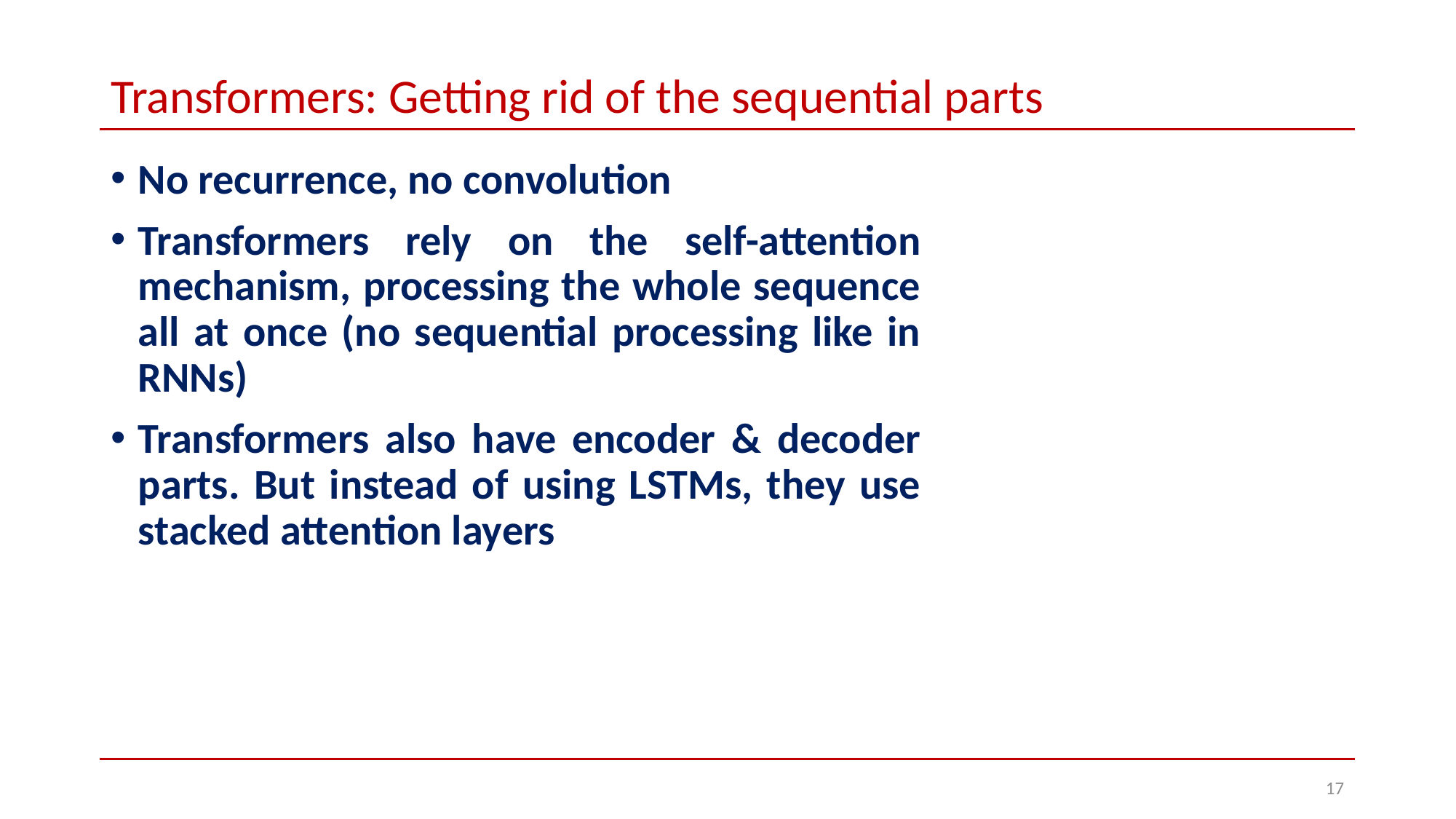

# Transformers: Getting rid of the sequential parts
No recurrence, no convolution
Transformers rely on the self-attention mechanism, processing the whole sequence all at once (no sequential processing like in RNNs)
Transformers also have encoder & decoder parts. But instead of using LSTMs, they use stacked attention layers
17